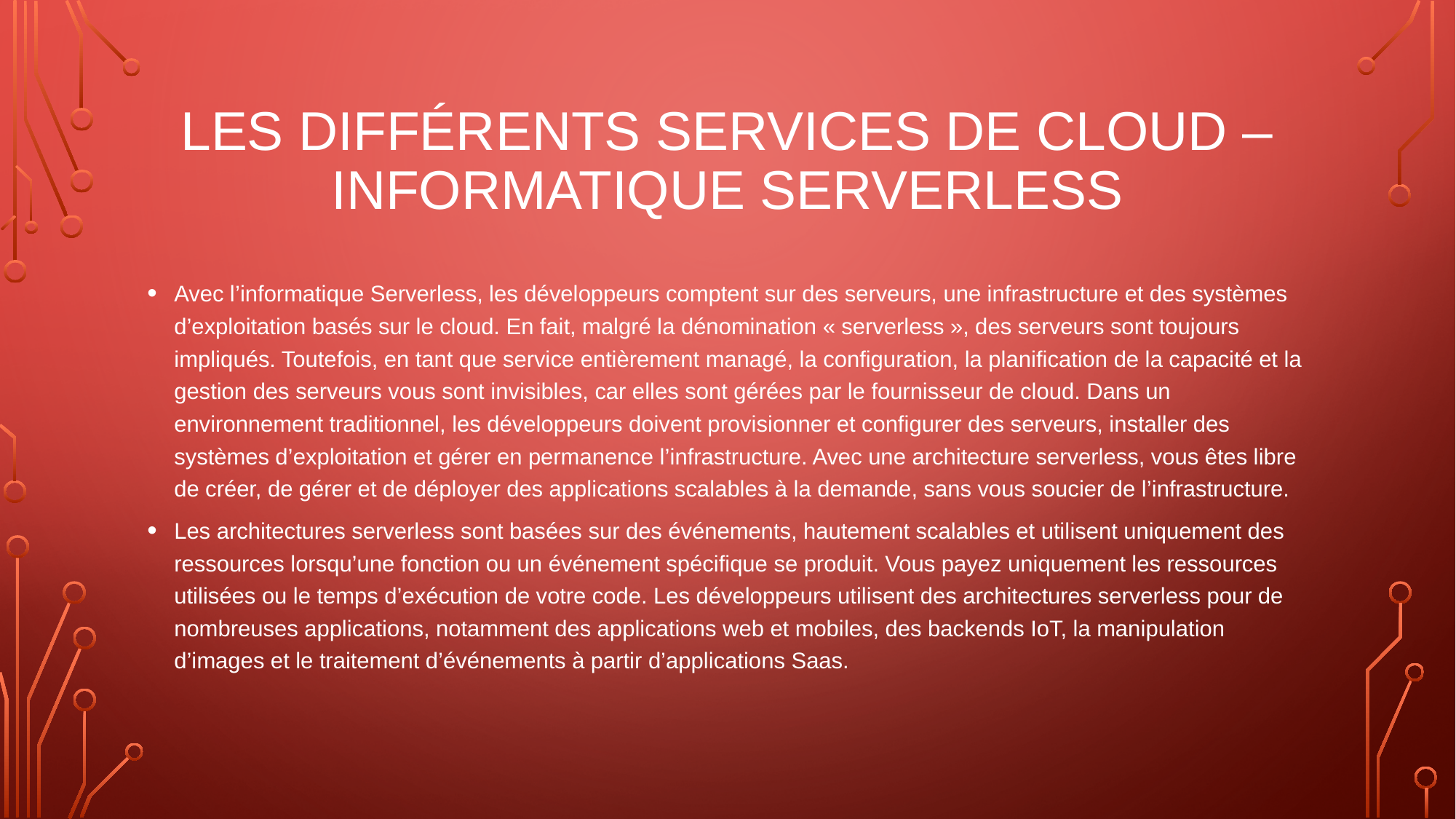

# Les différents services de CLOUD – Informatique serverless
Avec l’informatique Serverless, les développeurs comptent sur des serveurs, une infrastructure et des systèmes d’exploitation basés sur le cloud. En fait, malgré la dénomination « serverless », des serveurs sont toujours impliqués. Toutefois, en tant que service entièrement managé, la configuration, la planification de la capacité et la gestion des serveurs vous sont invisibles, car elles sont gérées par le fournisseur de cloud. Dans un environnement traditionnel, les développeurs doivent provisionner et configurer des serveurs, installer des systèmes d’exploitation et gérer en permanence l’infrastructure. Avec une architecture serverless, vous êtes libre de créer, de gérer et de déployer des applications scalables à la demande, sans vous soucier de l’infrastructure.
Les architectures serverless sont basées sur des événements, hautement scalables et utilisent uniquement des ressources lorsqu’une fonction ou un événement spécifique se produit. Vous payez uniquement les ressources utilisées ou le temps d’exécution de votre code. Les développeurs utilisent des architectures serverless pour de nombreuses applications, notamment des applications web et mobiles, des backends IoT, la manipulation d’images et le traitement d’événements à partir d’applications Saas.